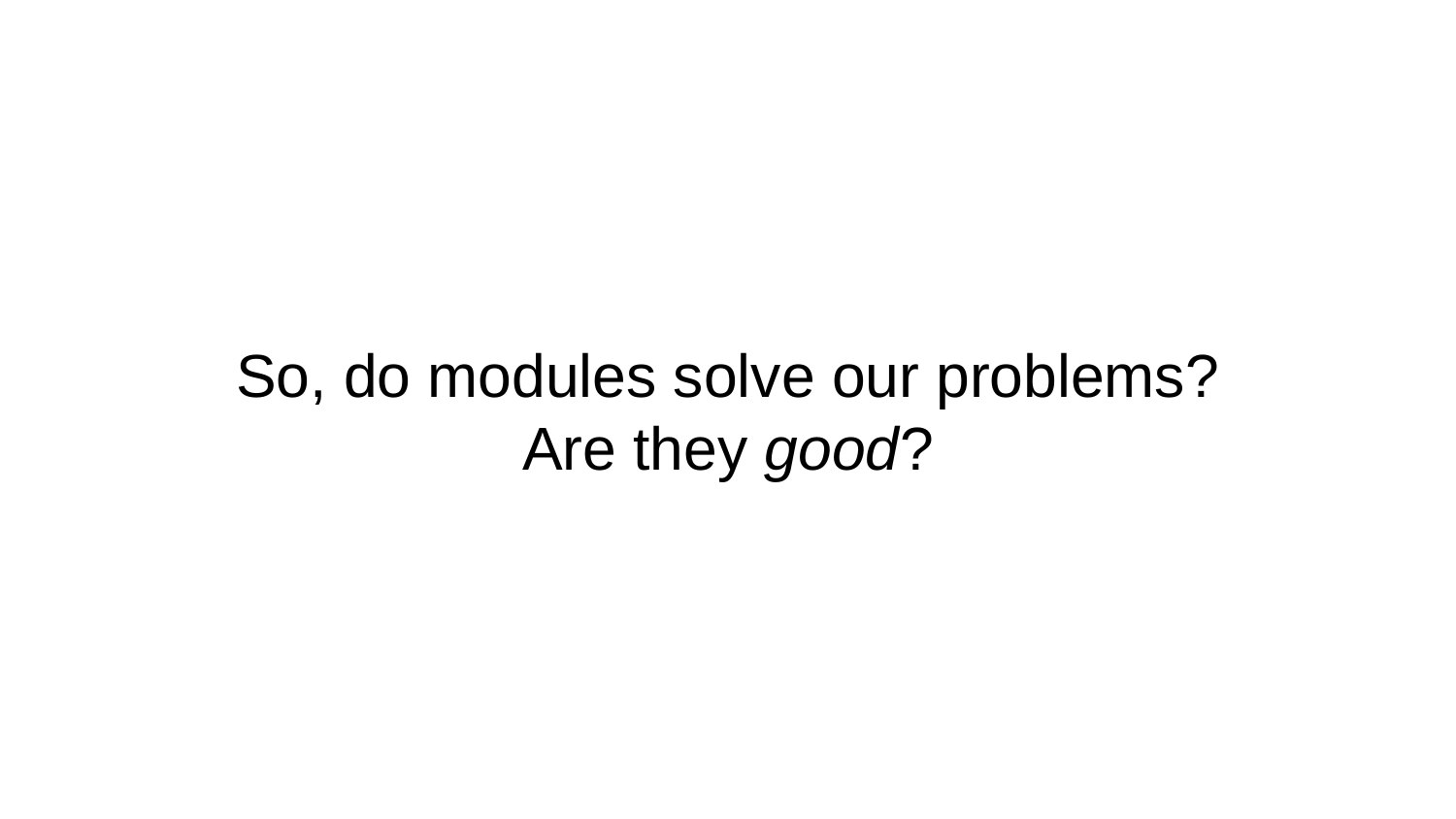

So, do modules solve our problems?
Are they good?